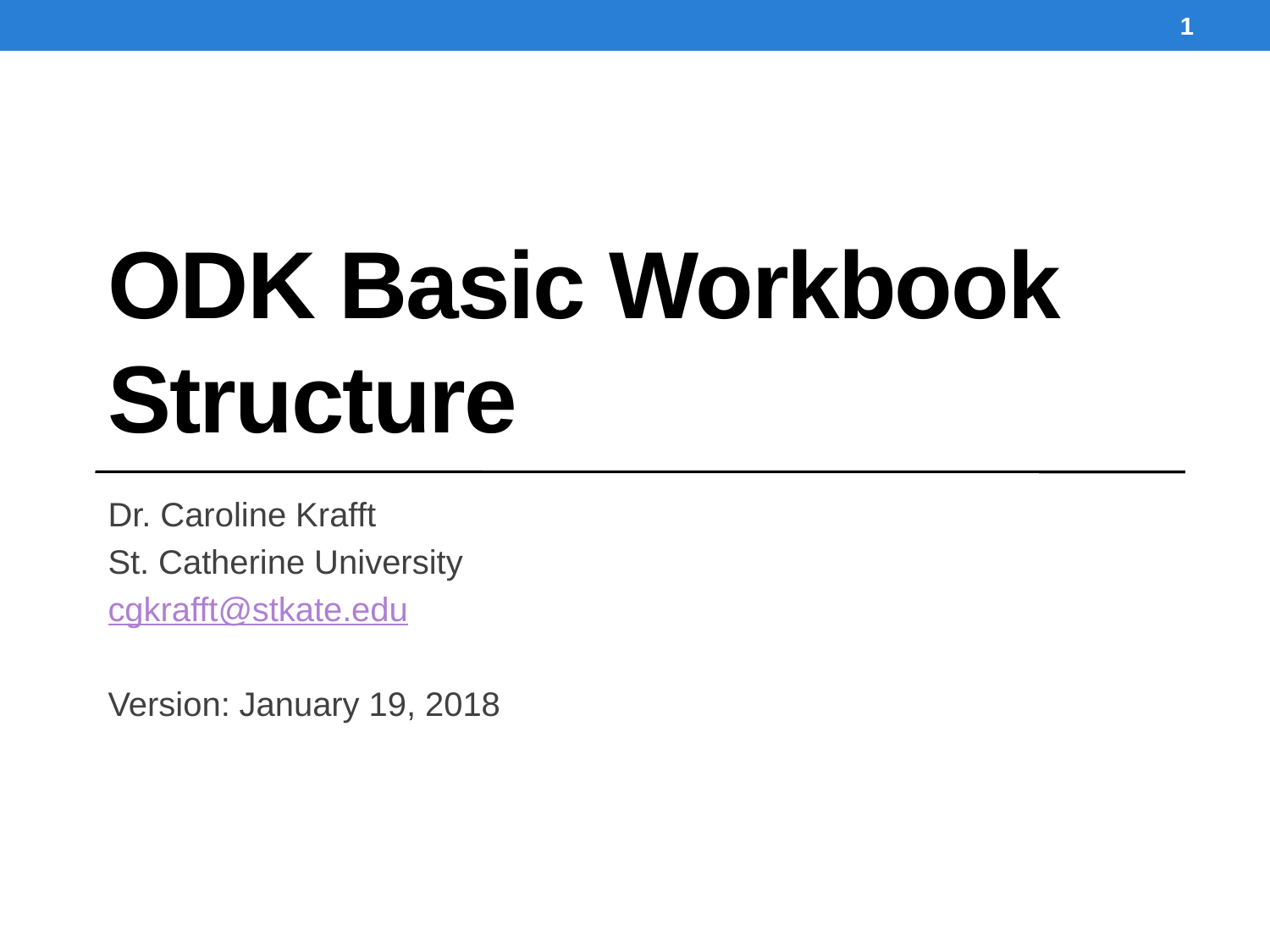

1
# ODK Basic Workbook Structure
Dr. Caroline Krafft
St. Catherine University
cgkrafft@stkate.edu

Version: January 19, 2018